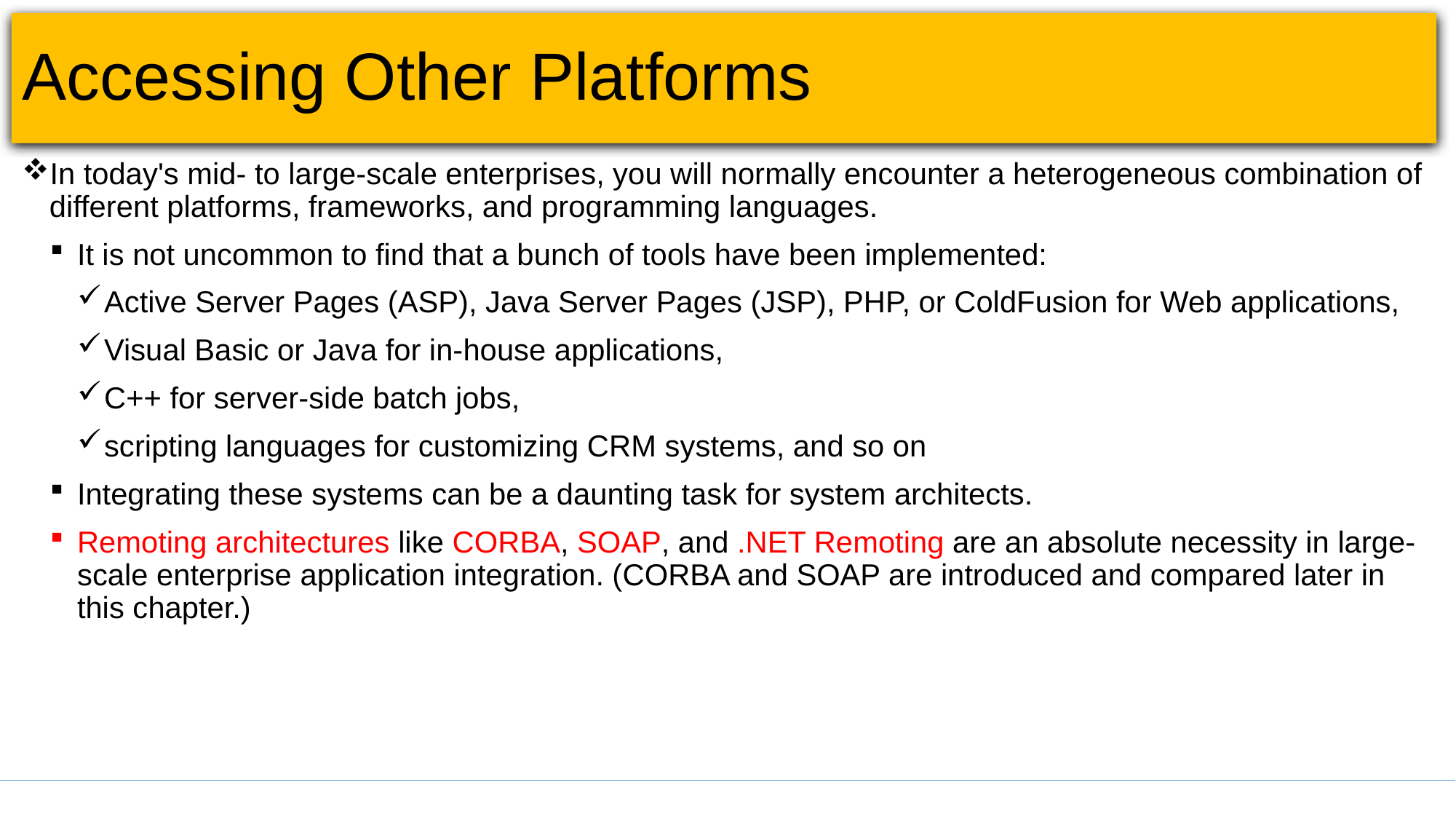

# Accessing Other Platforms
In today's mid- to large-scale enterprises, you will normally encounter a heterogeneous combination of different platforms, frameworks, and programming languages.
It is not uncommon to find that a bunch of tools have been implemented:
Active Server Pages (ASP), Java Server Pages (JSP), PHP, or ColdFusion for Web applications,
Visual Basic or Java for in-house applications,
C++ for server-side batch jobs,
scripting languages for customizing CRM systems, and so on
Integrating these systems can be a daunting task for system architects.
Remoting architectures like CORBA, SOAP, and .NET Remoting are an absolute necessity in large-scale enterprise application integration. (CORBA and SOAP are introduced and compared later in this chapter.)